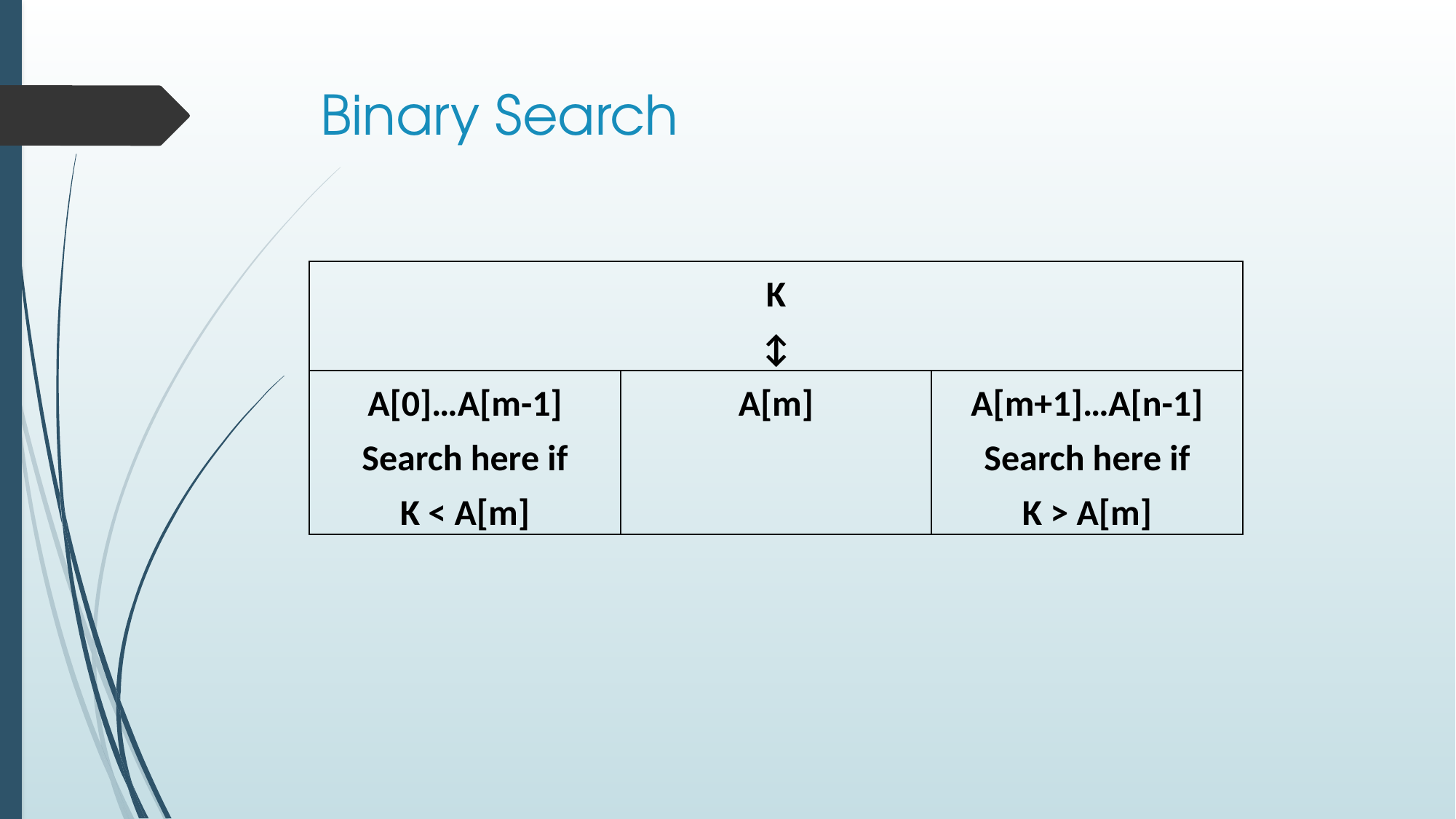

# Binary Search
| K ↕ |  |  |
| --- | --- | --- |
| A[0]…A[m-1] Search here if K < A[m] | A[m] | A[m+1]…A[n-1] Search here if K > A[m] |